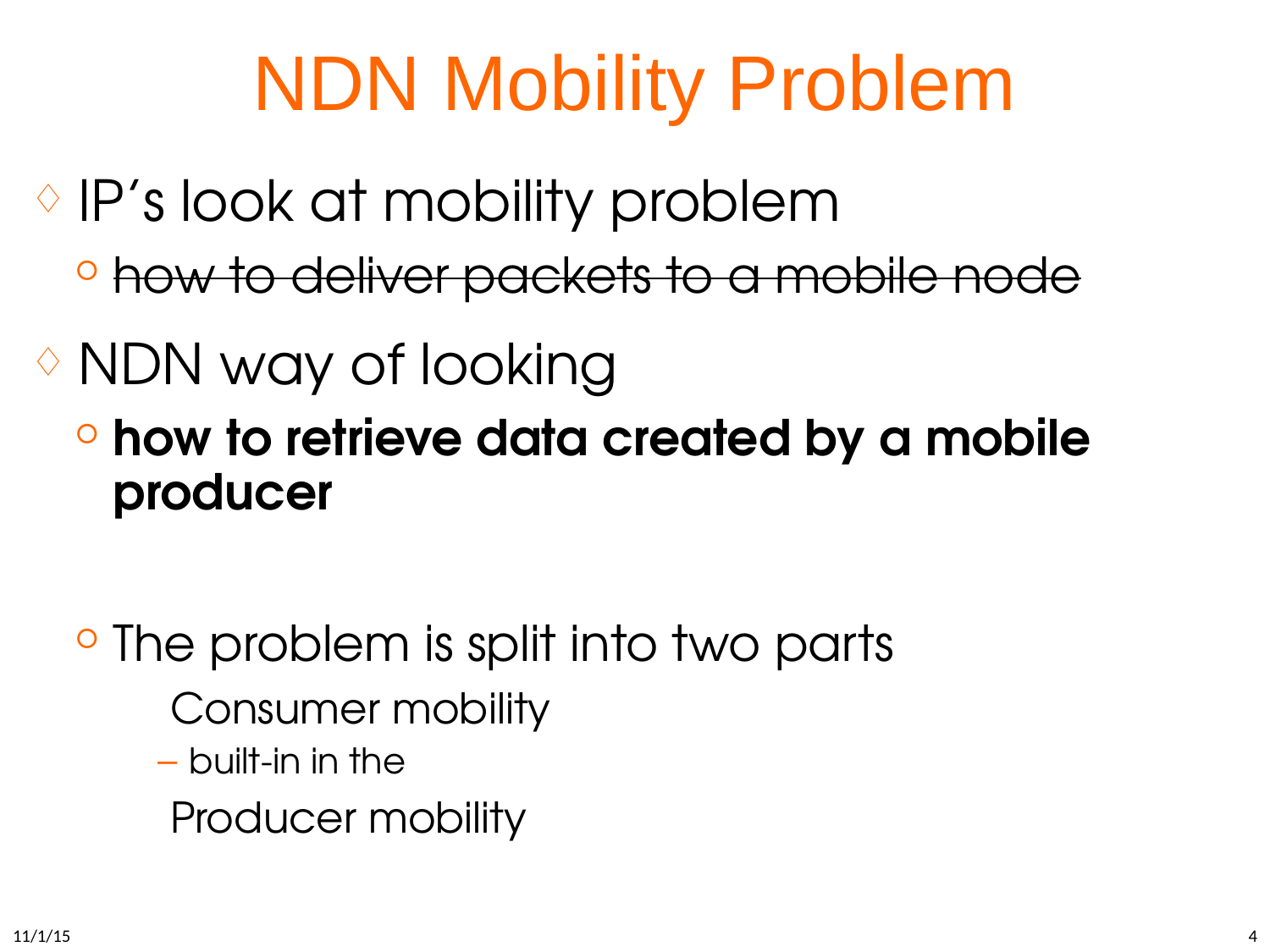

# NDN Mobility Problem
IP’s look at mobility problem
how to deliver packets to a mobile node
NDN way of looking
how to retrieve data created by a mobile producer

The problem is split into two parts
Consumer mobility
built-in in the
Producer mobility
11/1/15
4